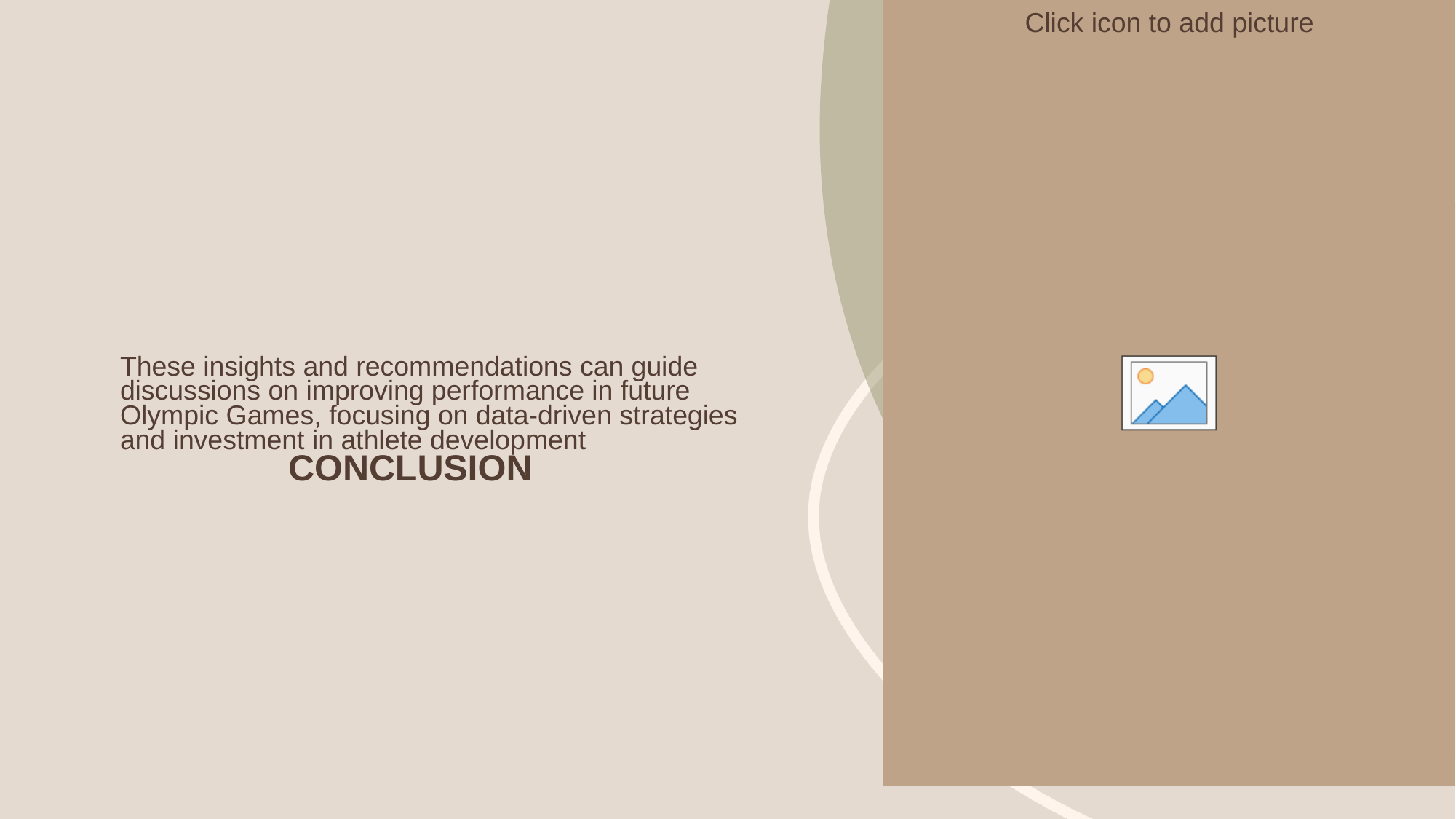

# These insights and recommendations can guide discussions on improving performance in future Olympic Games, focusing on data-driven strategies and investment in athlete development CONCLUSION